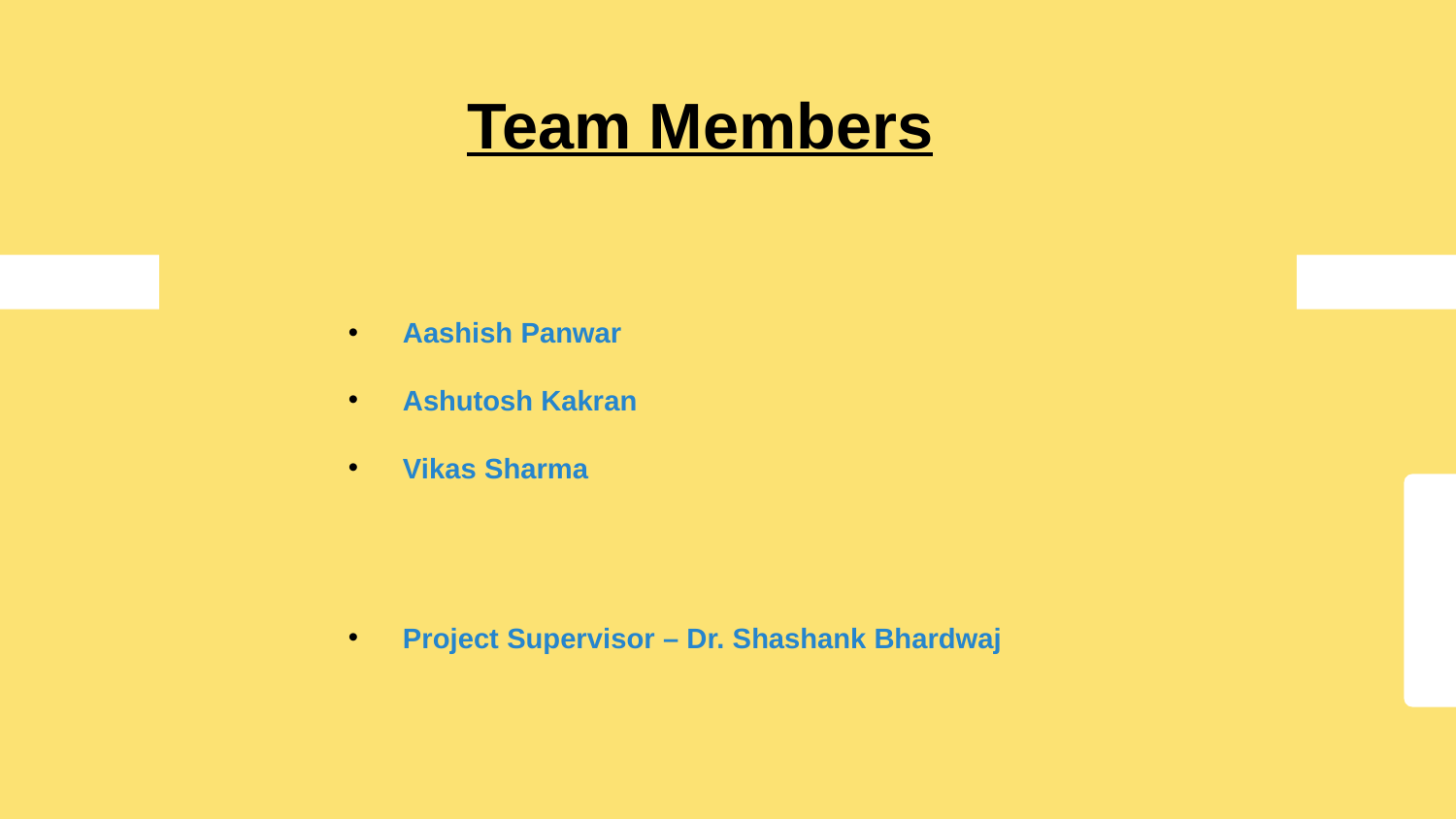

# Team Members
Aashish Panwar

Ashutosh Kakran

Vikas Sharma

Project Supervisor – Dr. Shashank Bhardwaj